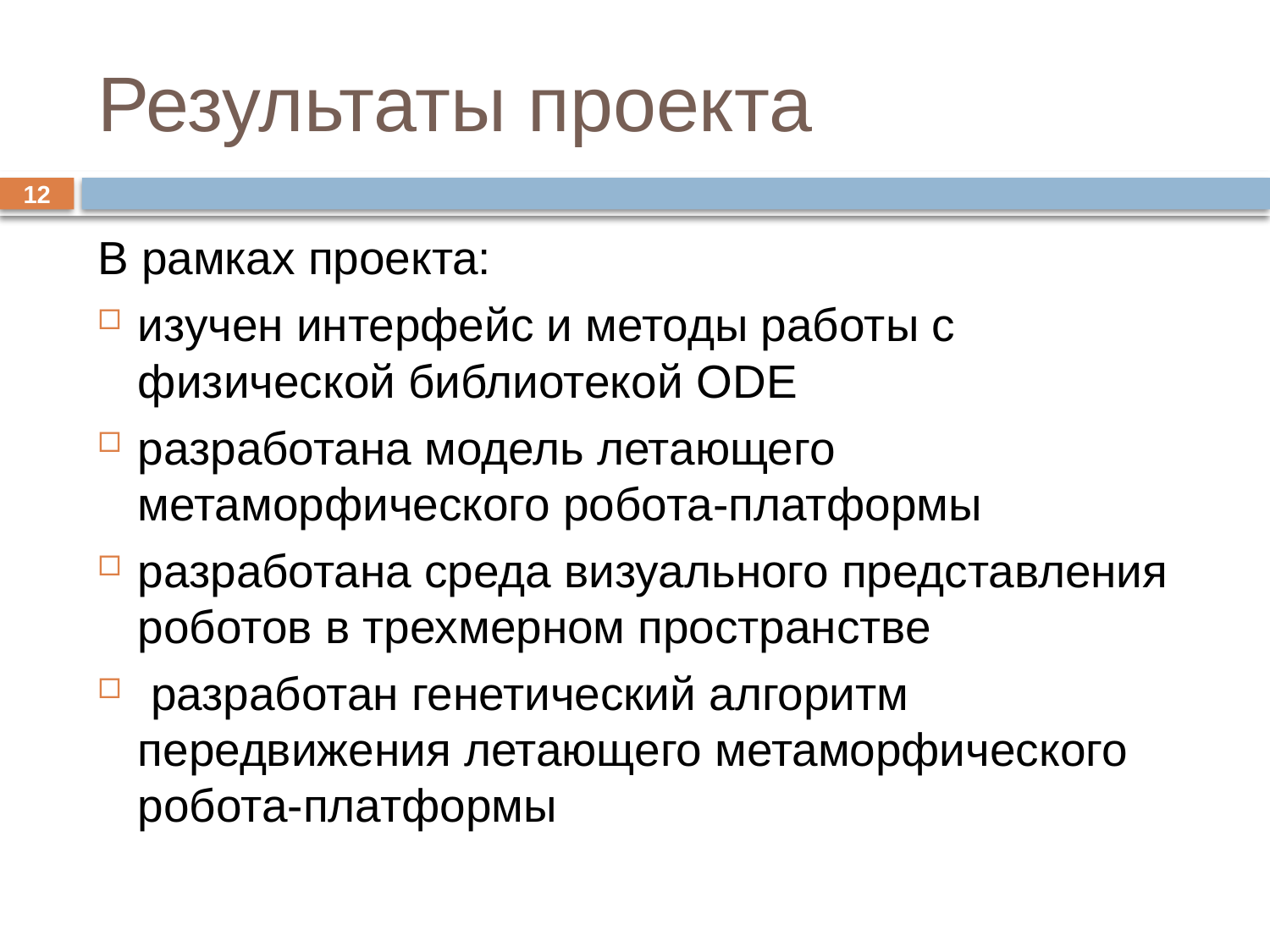

# Результаты проекта
12
В рамках проекта:
изучен интерфейс и методы работы с физической библиотекой ODE
разработана модель летающего метаморфического робота-платформы
разработана среда визуального представления роботов в трехмерном пространстве
 разработан генетический алгоритм передвижения летающего метаморфического робота-платформы